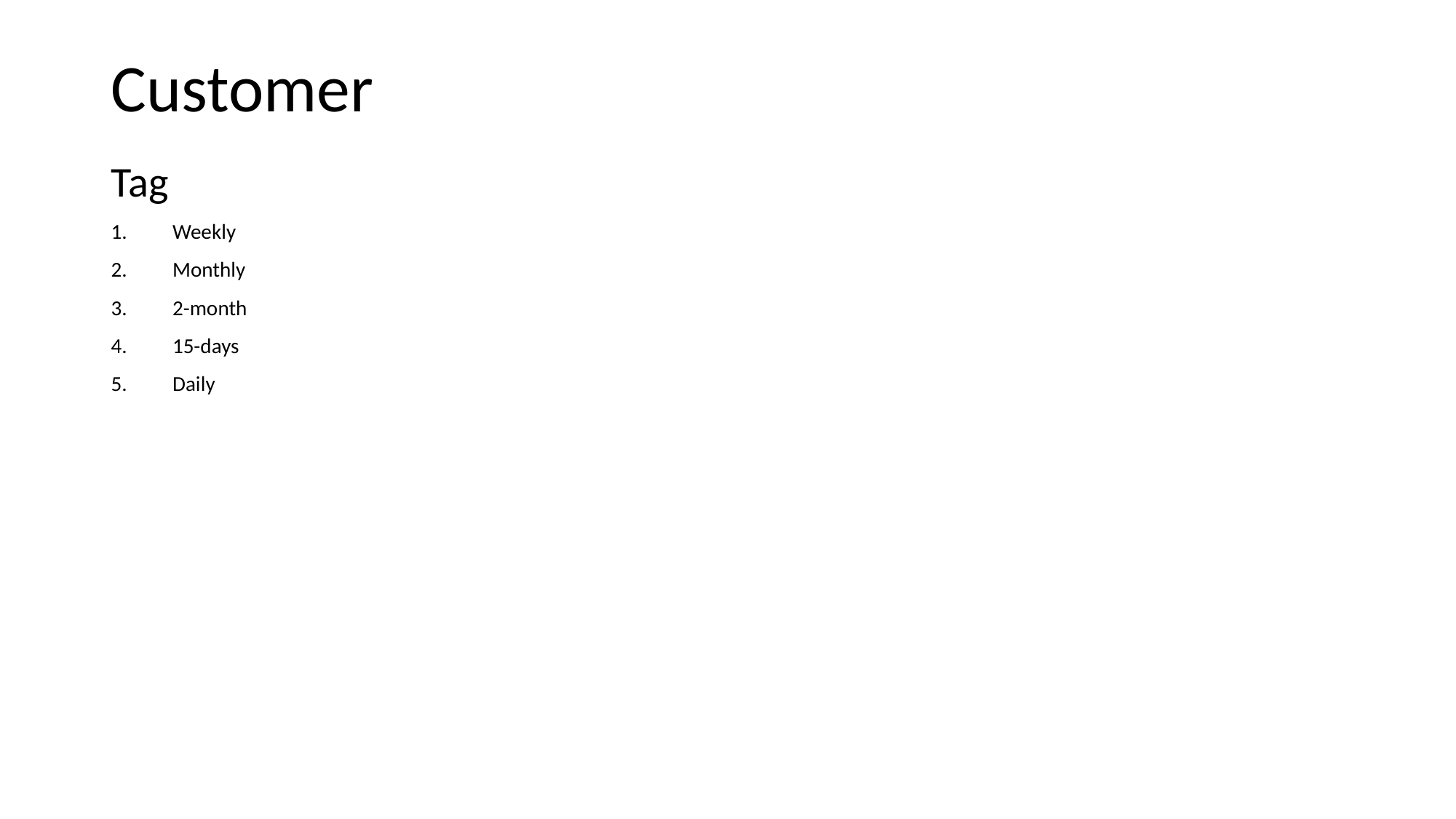

# Customer
Tag
Weekly
Monthly
2-month
15-days
Daily